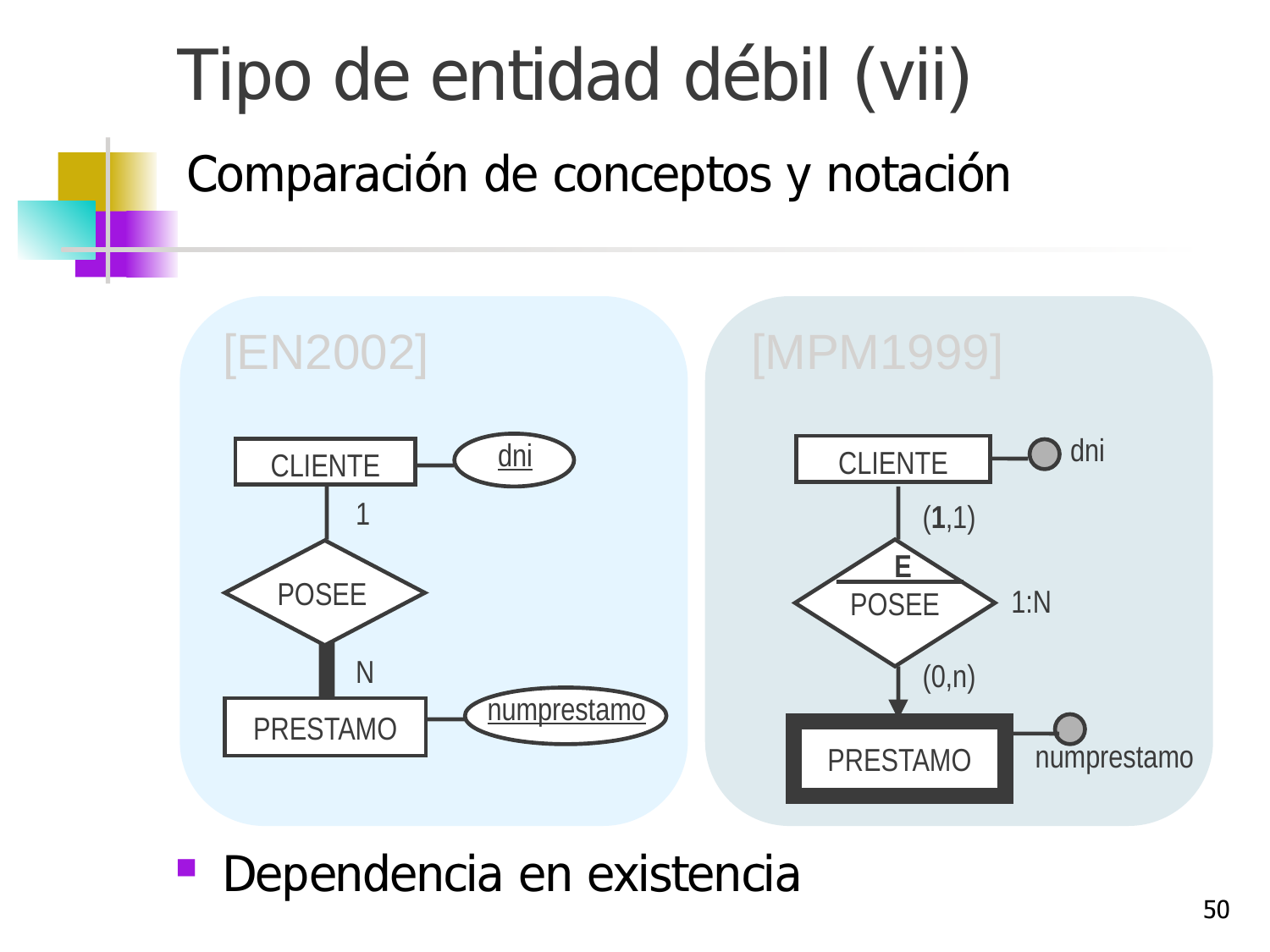

# Tipo de entidad débil (vii)
Comparación de conceptos y notación

[EN2002]
[MPM1999]
dni
CLIENTE

(1,1)
POSEE
E
1:N

(0,n)

PRESTAMO
numprestamo

dni
CLIENTE

1

POSEE

N

numprestamo
PRESTAMO

Dependencia en existencia
50